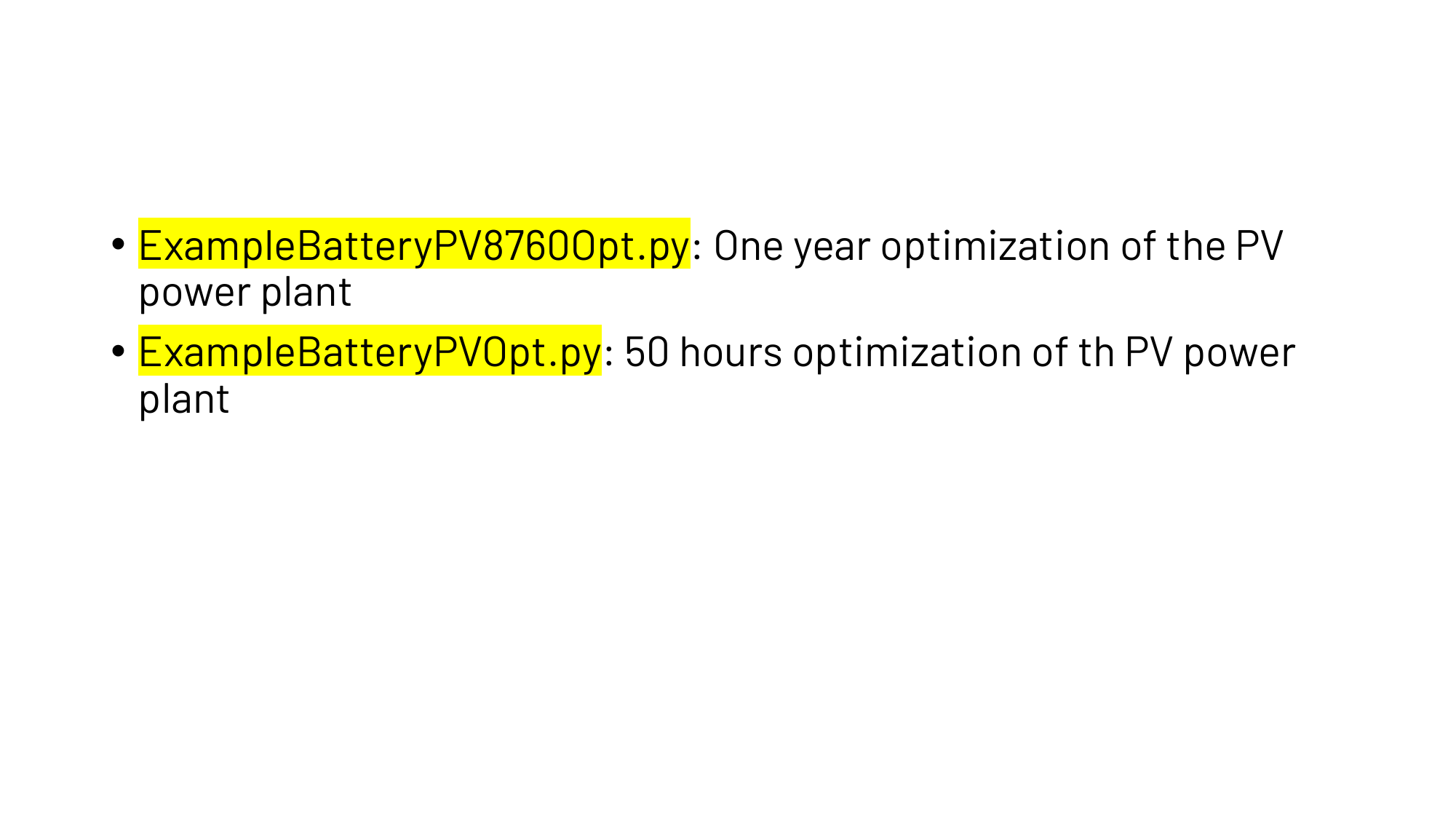

#
ExampleBatteryPV8760Opt.py: One year optimization of the PV power plant
ExampleBatteryPVOpt.py: 50 hours optimization of th PV power plant